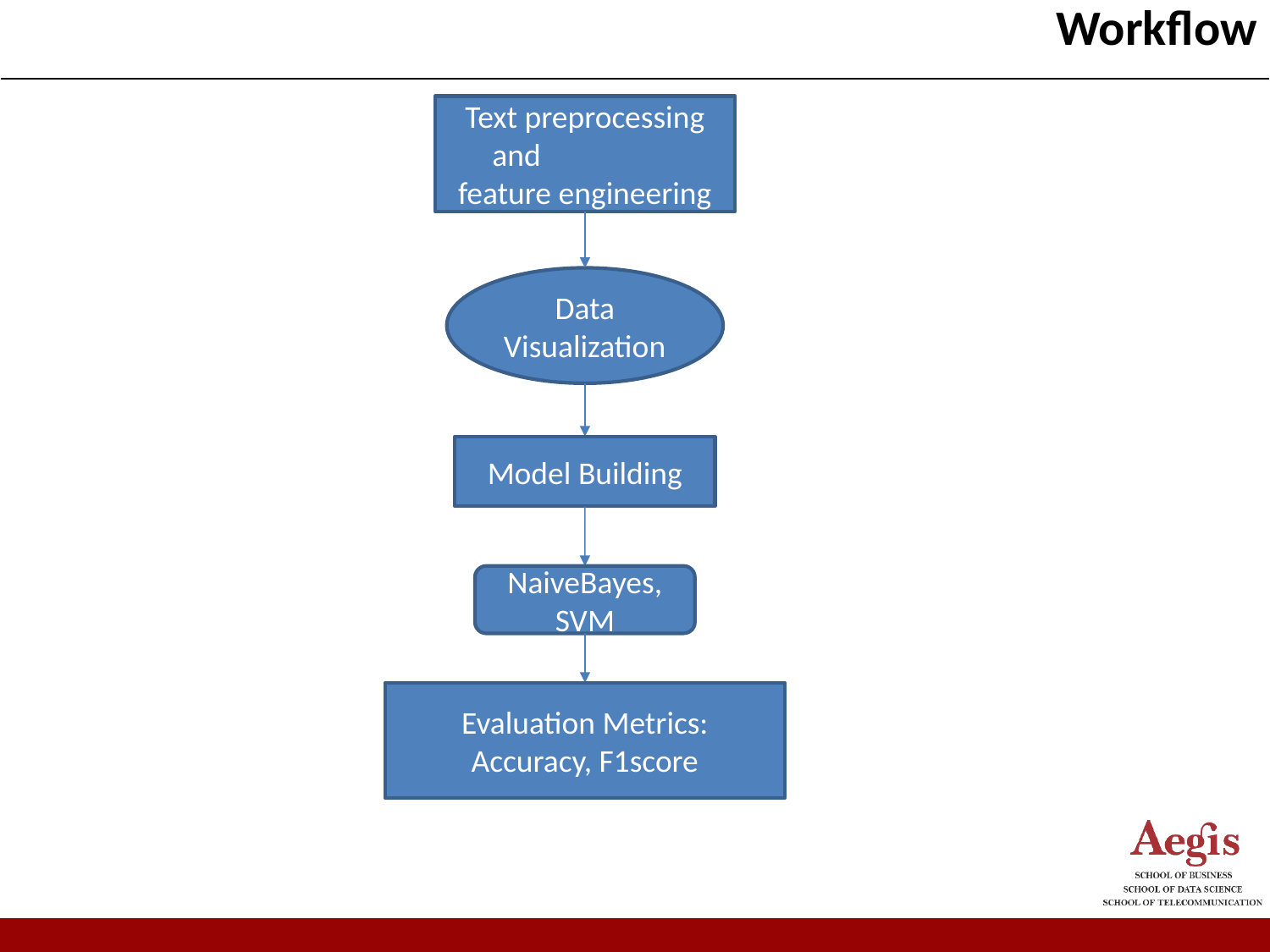

| Workflow |
| --- |
Text preprocessing and                    feature engineering
Data Visualization
Model Building
NaiveBayes, SVM
Evaluation Metrics:
Accuracy, F1score